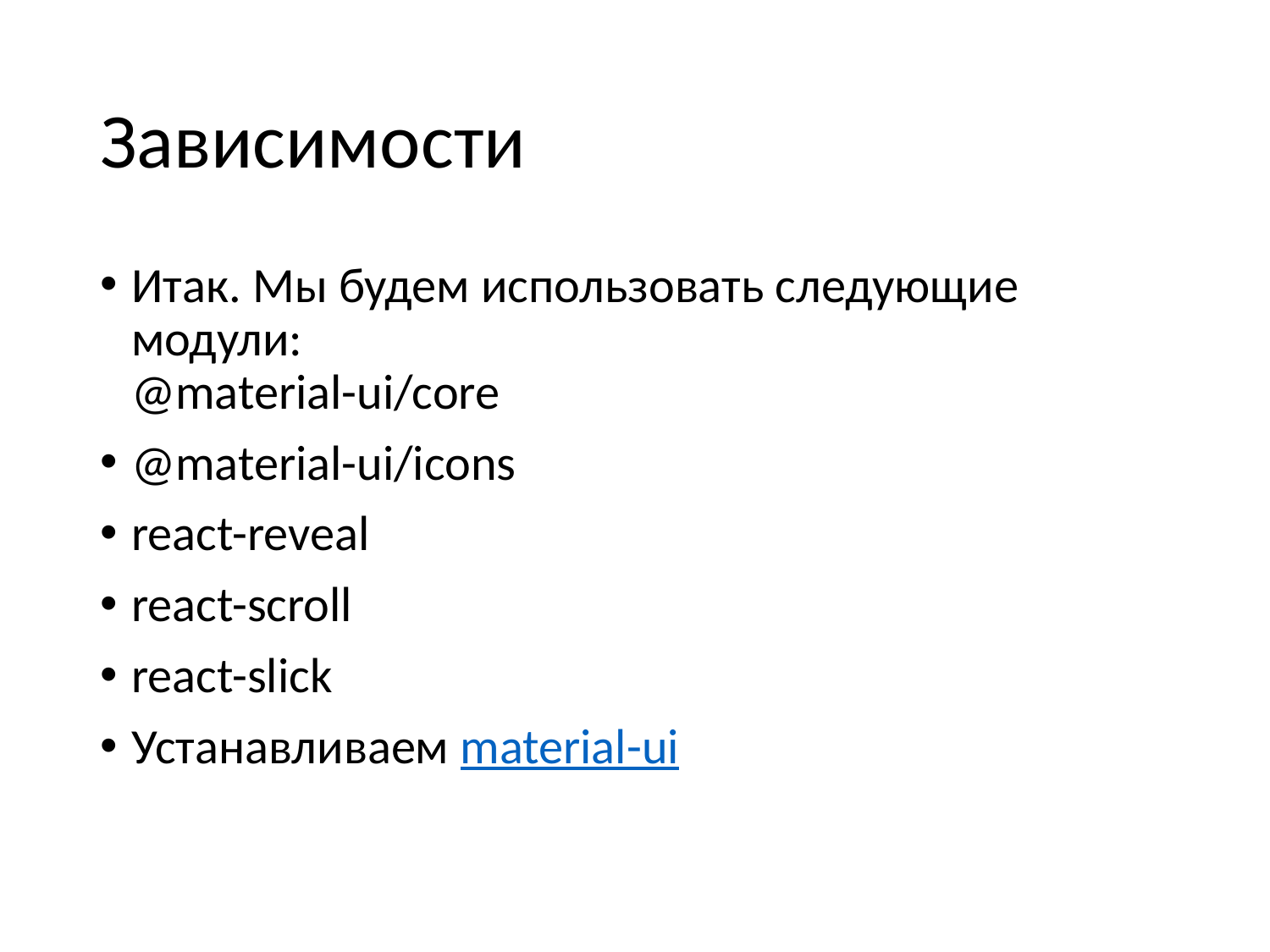

# Зависимости
Итак. Мы будем использовать следующие модули:
@material-ui/core
@material-ui/icons
react-reveal
react-scroll
react-slick
Устанавливаем material-ui